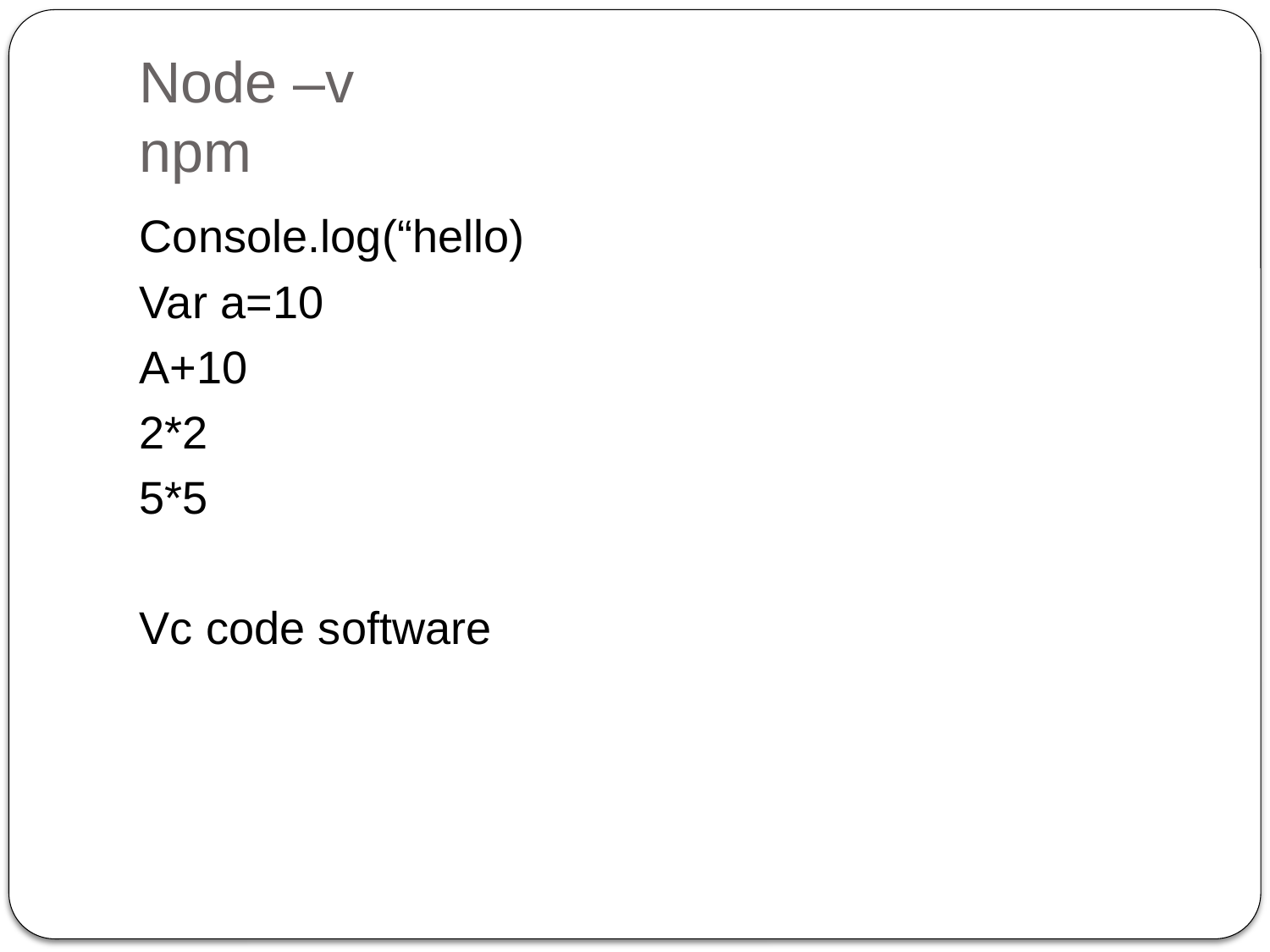

# Node –v npm
Console.log(“hello)
Var a=10
A+10
2*2
5*5

Vc code software